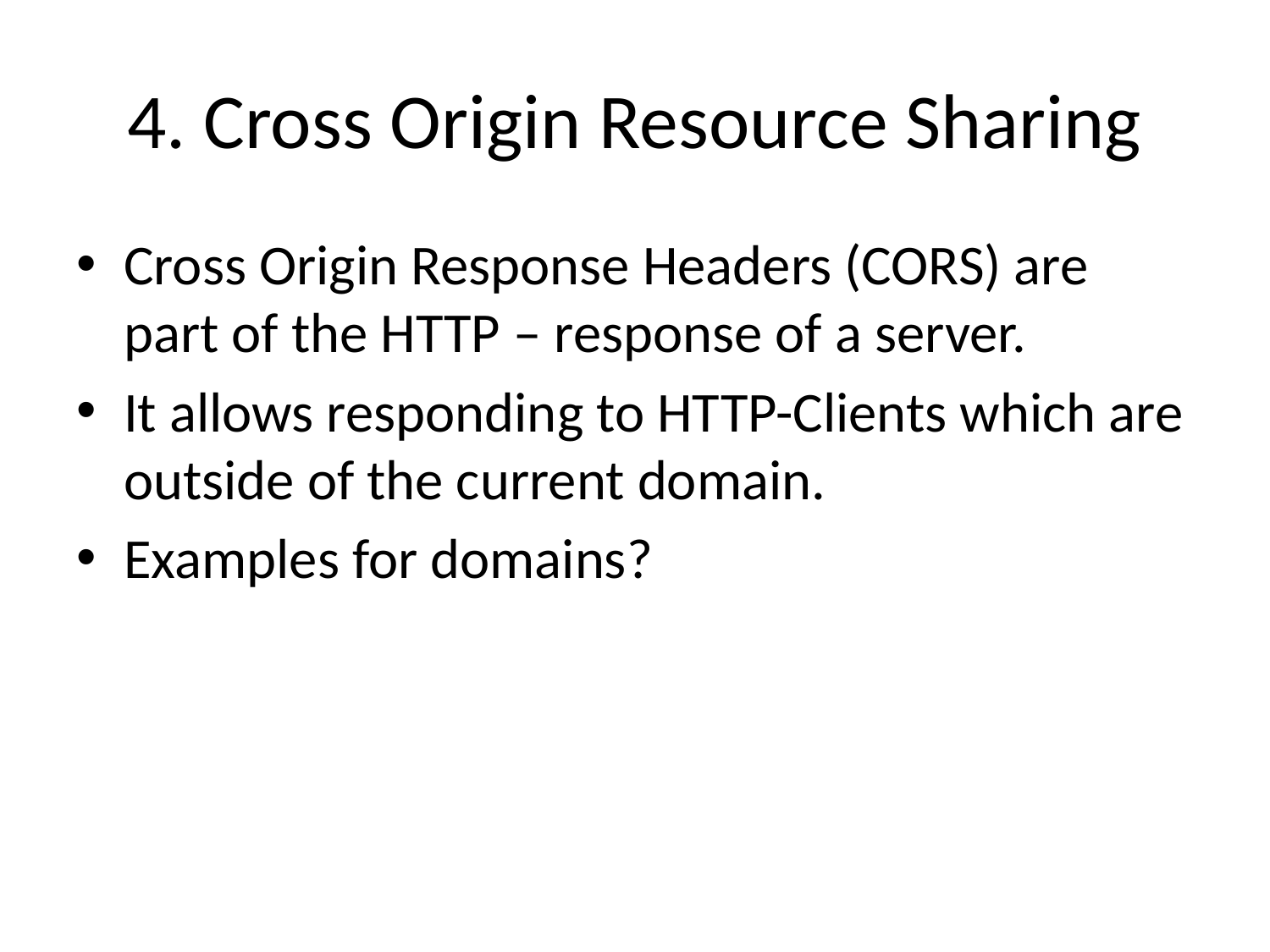

# 4. Cross Origin Resource Sharing
Cross Origin Response Headers (CORS) are part of the HTTP – response of a server.
It allows responding to HTTP-Clients which are outside of the current domain.
Examples for domains?